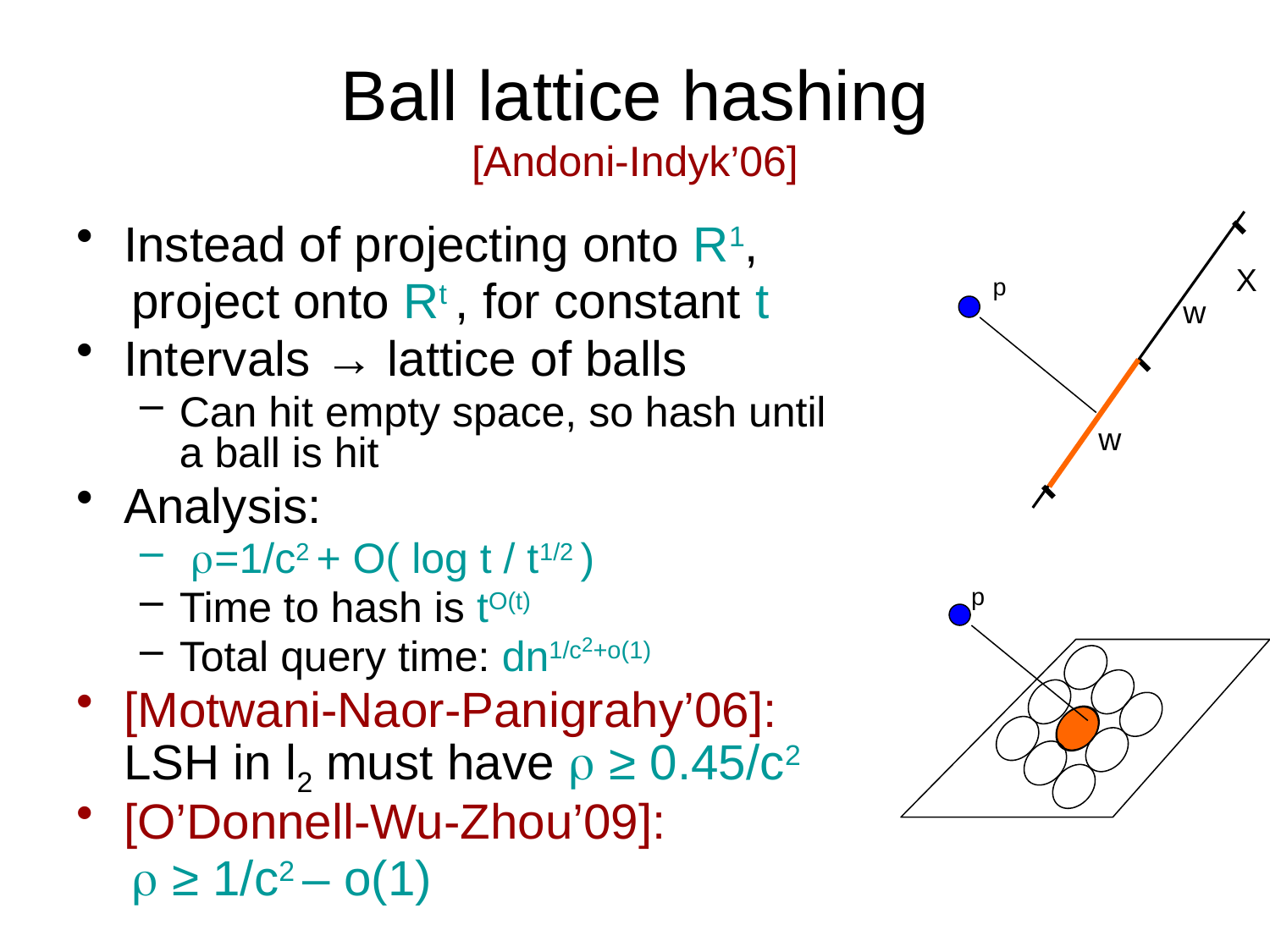

# Ball lattice hashing [Andoni-Indyk’06]

Instead of projecting onto R1,
    project onto Rt , for constant t
Intervals → lattice of balls
Can hit empty space, so hash until a ball is hit
Analysis:
 ρ=1/c2 + O( log t / t1/2 )
Time to hash is tO(t)
Total query time: dn1/c2+o(1)
[Motwani-Naor-Panigrahy’06]: LSH in l2 must have ρ ≥ 0.45/c2
[O’Donnell-Wu-Zhou’09]:
    ρ ≥ 1/c2 – o(1)

X
p
w

w

p